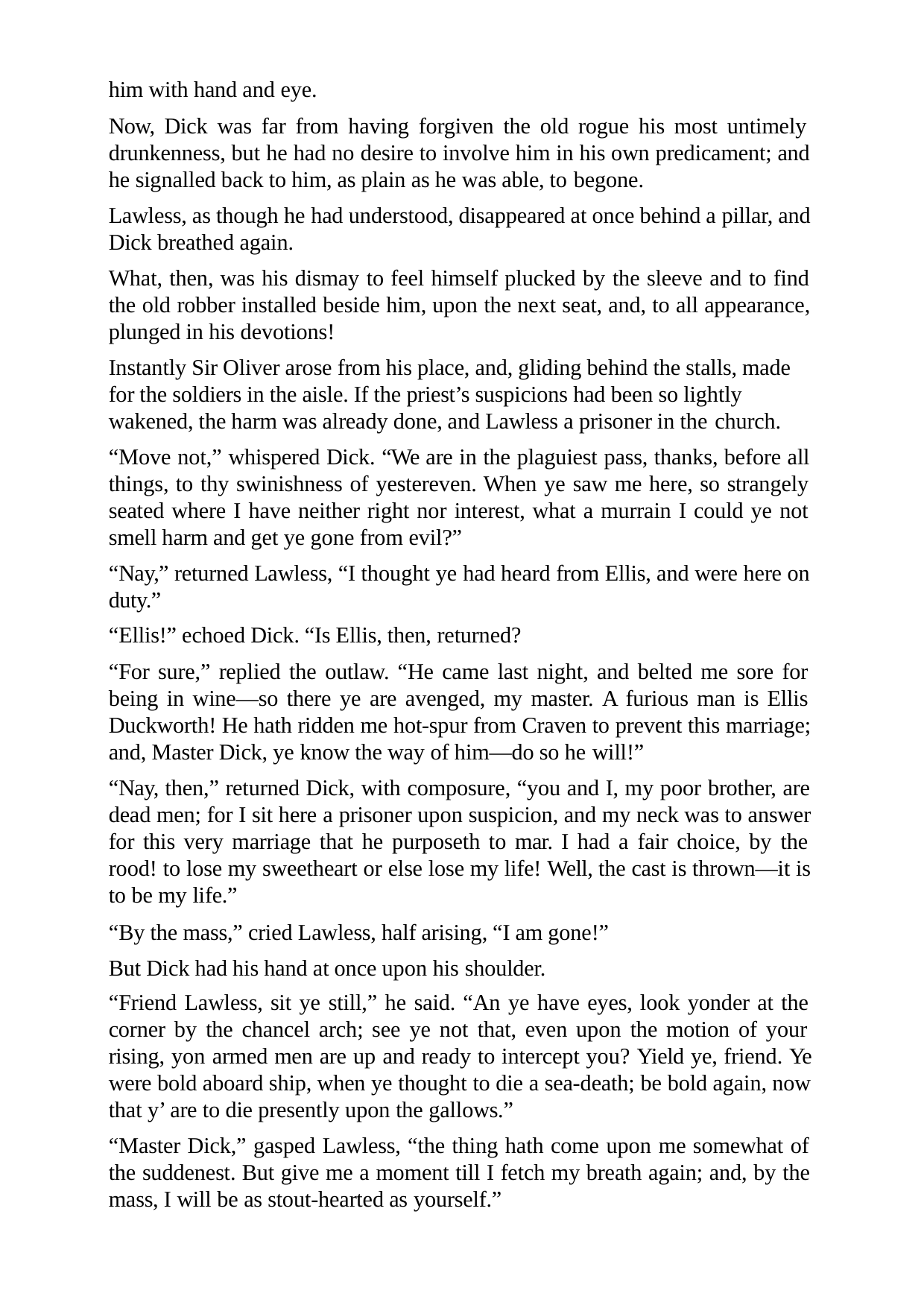

him with hand and eye.
Now, Dick was far from having forgiven the old rogue his most untimely  drunkenness, but he had no desire to involve him in his own predicament; and  he signalled back to him, as plain as he was able, to begone.
Lawless, as though he had understood, disappeared at once behind a pillar, and  Dick breathed again.
What, then, was his dismay to feel himself plucked by the sleeve and to find  the old robber installed beside him, upon the next seat, and, to all appearance,  plunged in his devotions!
Instantly Sir Oliver arose from his place, and, gliding behind the stalls, made  for the soldiers in the aisle. If the priest’s suspicions had been so lightly  wakened, the harm was already done, and Lawless a prisoner in the church.
“Move not,” whispered Dick. “We are in the plaguiest pass, thanks, before all  things, to thy swinishness of yestereven. When ye saw me here, so strangely  seated where I have neither right nor interest, what a murrain I could ye not  smell harm and get ye gone from evil?”
“Nay,” returned Lawless, “I thought ye had heard from Ellis, and were here on  duty.”
“Ellis!” echoed Dick. “Is Ellis, then, returned?
“For sure,” replied the outlaw. “He came last night, and belted me sore for  being in wine—so there ye are avenged, my master. A furious man is Ellis  Duckworth! He hath ridden me hot-spur from Craven to prevent this marriage;  and, Master Dick, ye know the way of him—do so he will!”
“Nay, then,” returned Dick, with composure, “you and I, my poor brother, are  dead men; for I sit here a prisoner upon suspicion, and my neck was to answer  for this very marriage that he purposeth to mar. I had a fair choice, by the  rood! to lose my sweetheart or else lose my life! Well, the cast is thrown—it is  to be my life.”
“By the mass,” cried Lawless, half arising, “I am gone!”  But Dick had his hand at once upon his shoulder.
“Friend Lawless, sit ye still,” he said. “An ye have eyes, look yonder at the  corner by the chancel arch; see ye not that, even upon the motion of your  rising, yon armed men are up and ready to intercept you? Yield ye, friend. Ye  were bold aboard ship, when ye thought to die a sea-death; be bold again, now  that y’ are to die presently upon the gallows.”
“Master Dick,” gasped Lawless, “the thing hath come upon me somewhat of  the suddenest. But give me a moment till I fetch my breath again; and, by the  mass, I will be as stout-hearted as yourself.”